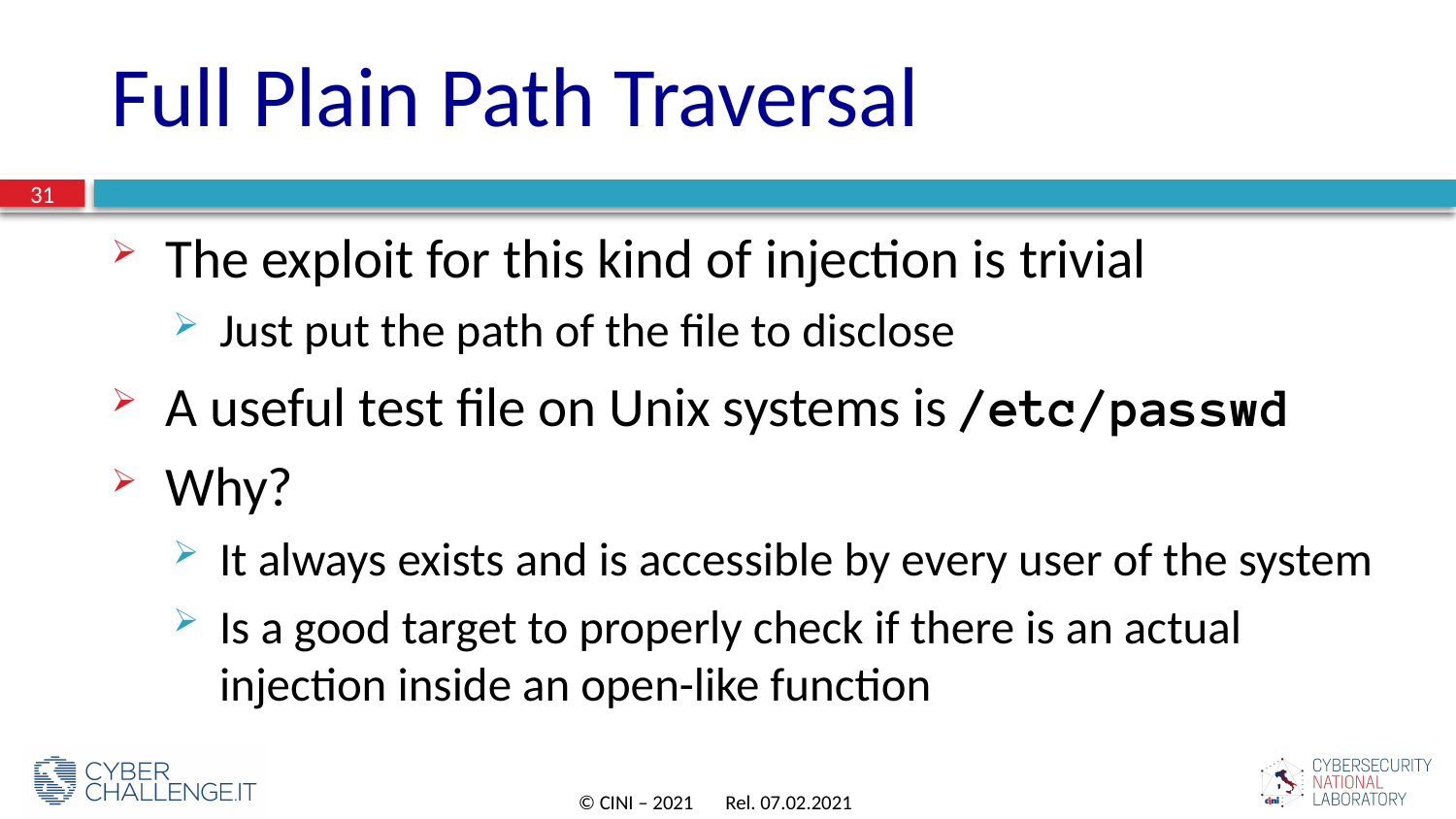

# Full Plain Path Traversal
31
The exploit for this kind of injection is trivial
Just put the path of the file to disclose
A useful test file on Unix systems is /etc/passwd
Why?
It always exists and is accessible by every user of the system
Is a good target to properly check if there is an actual injection inside an open-like function